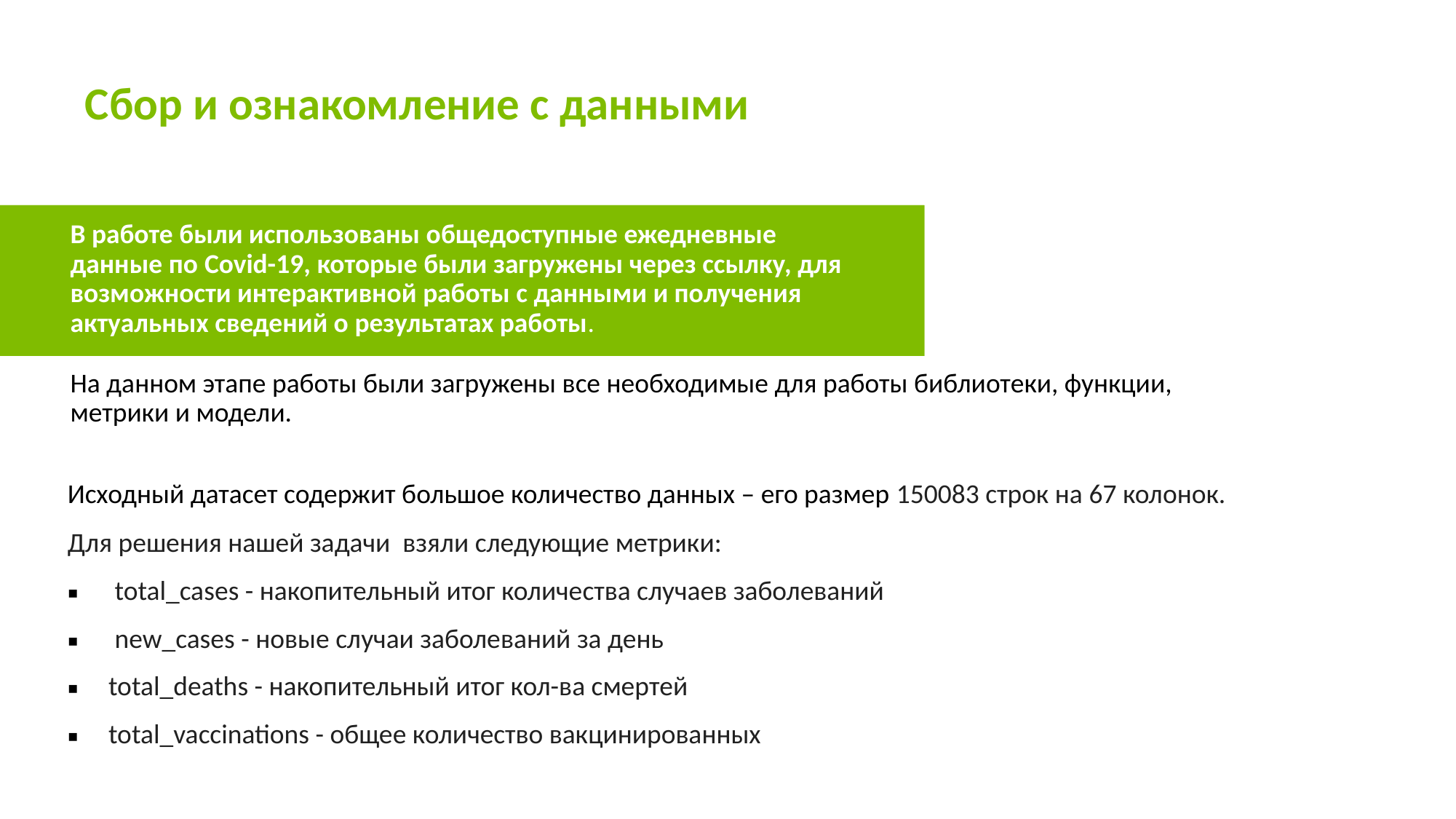

# Сбор и ознакомление с данными
В работе были использованы общедоступные ежедневные
данные по Covid-19, которые были загружены через ссылку, для возможности интерактивной работы с данными и получения актуальных сведений о результатах работы.

На данном этапе работы были загружены все необходимые для работы библиотеки, функции, метрики и модели.
Исходный датасет содержит большое количество данных – его размер 150083 строк на 67 колонок.
Для решения нашей задачи  взяли следующие метрики:
 total_cases - накопительный итог количества случаев заболеваний
 new_cases - новые случаи заболеваний за день
total_deaths - накопительный итог кол-ва смертей
total_vaccinations - общее количество вакцинированных